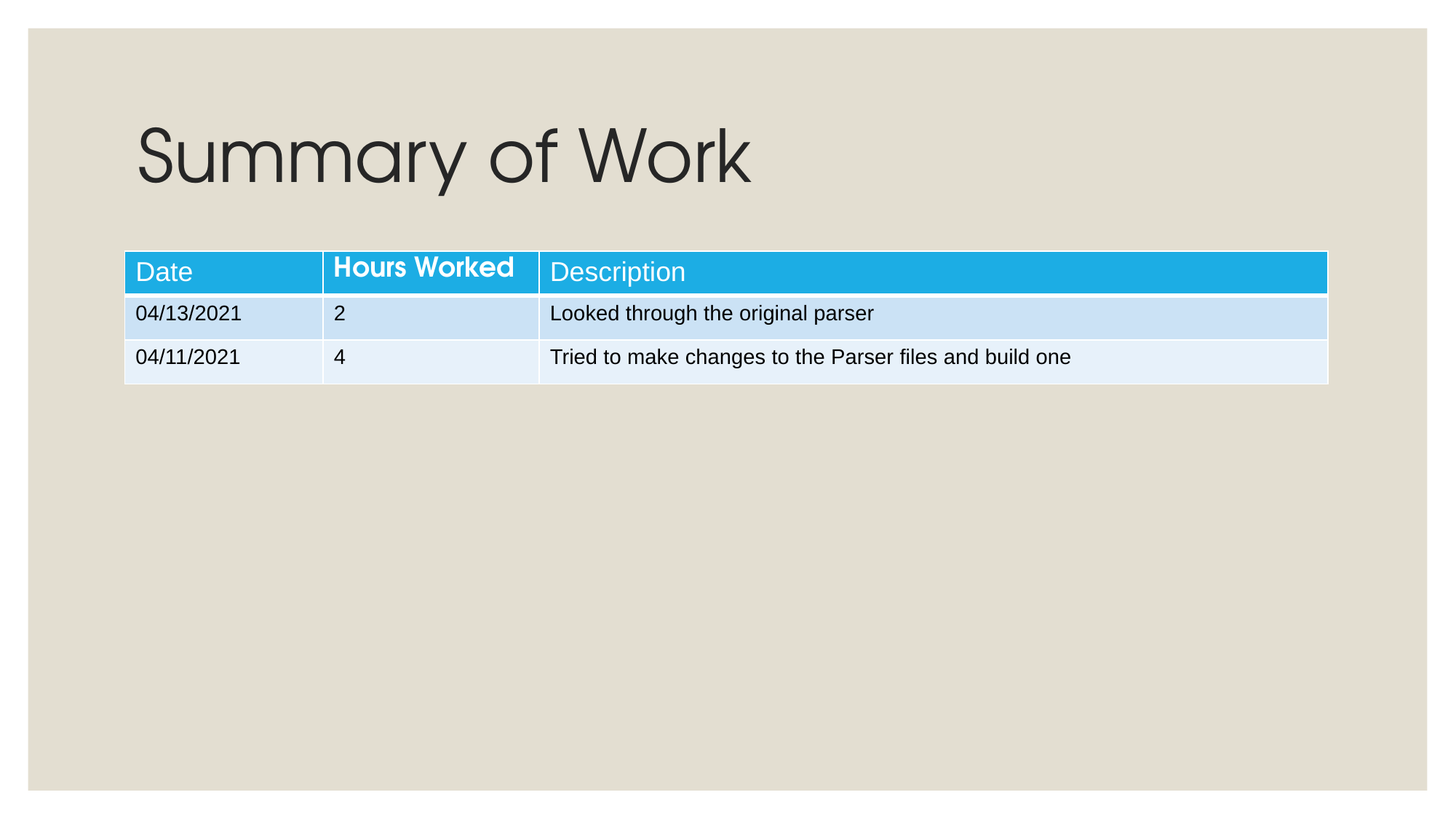

# Summary of Work
| Date | Hours Worked | Description |
| --- | --- | --- |
| 04/13/2021 | 2 | Looked through the original parser |
| 04/11/2021 | 4 | Tried to make changes to the Parser files and build one |